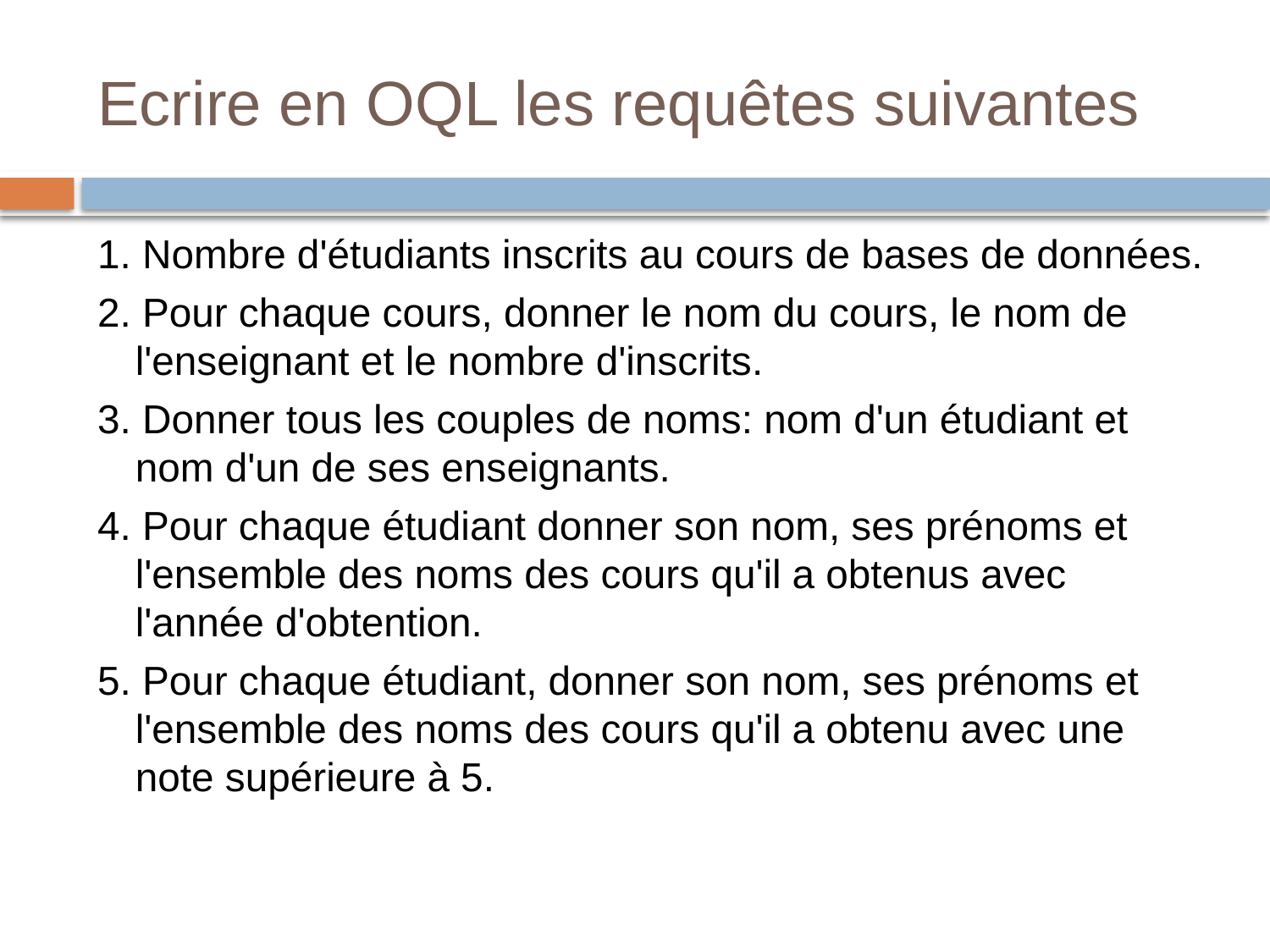

# Ecrire en OQL les requêtes suivantes
1. Nombre d'étudiants inscrits au cours de bases de données.
2. Pour chaque cours, donner le nom du cours, le nom de l'enseignant et le nombre d'inscrits.
3. Donner tous les couples de noms: nom d'un étudiant et nom d'un de ses enseignants.
4. Pour chaque étudiant donner son nom, ses prénoms et l'ensemble des noms des cours qu'il a obtenus avec l'année d'obtention.
5. Pour chaque étudiant, donner son nom, ses prénoms et l'ensemble des noms des cours qu'il a obtenu avec une note supérieure à 5.